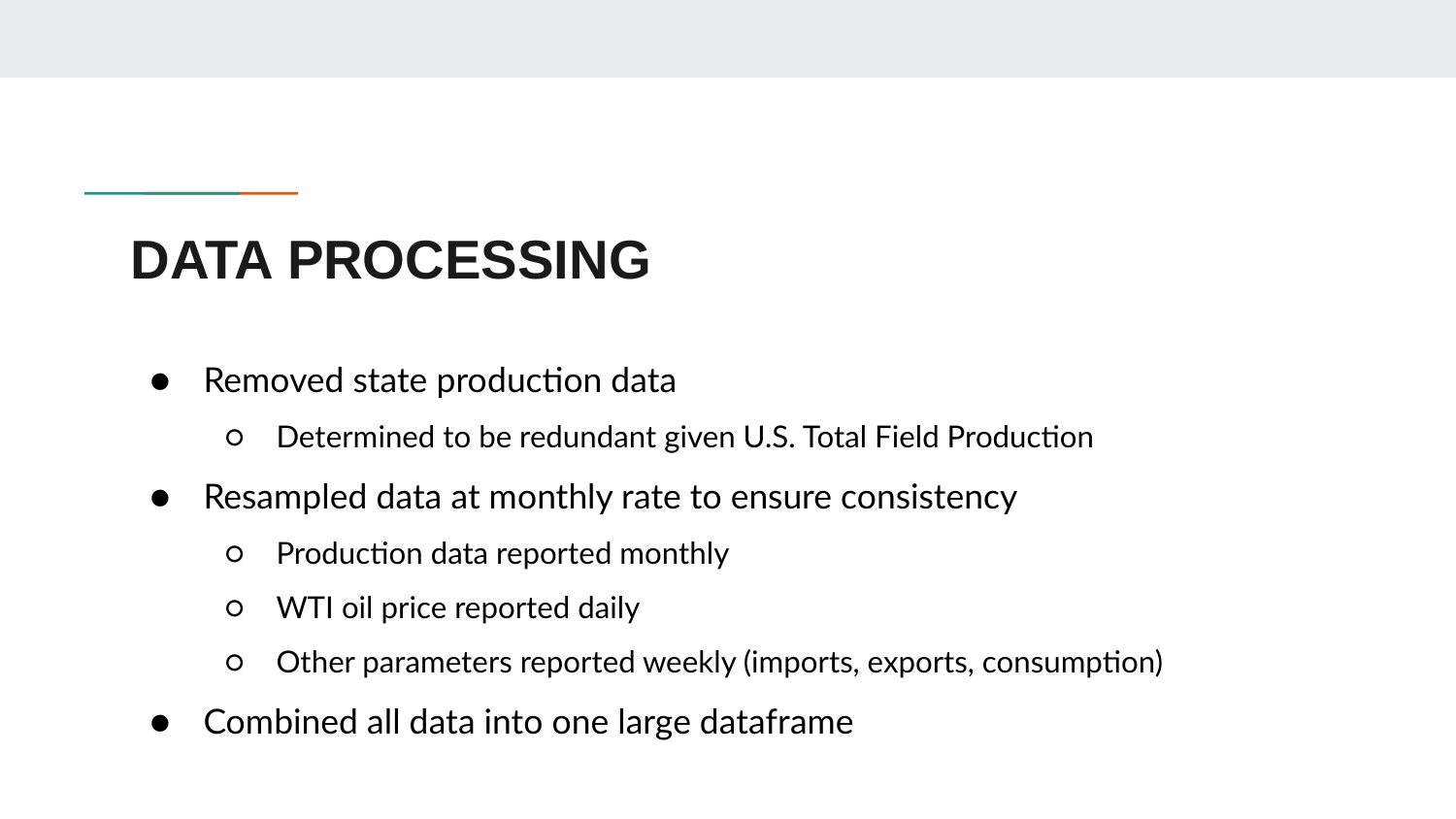

# DATA PROCESSING
Removed state production data
Determined to be redundant given U.S. Total Field Production
Resampled data at monthly rate to ensure consistency
Production data reported monthly
WTI oil price reported daily
Other parameters reported weekly (imports, exports, consumption)
Combined all data into one large dataframe